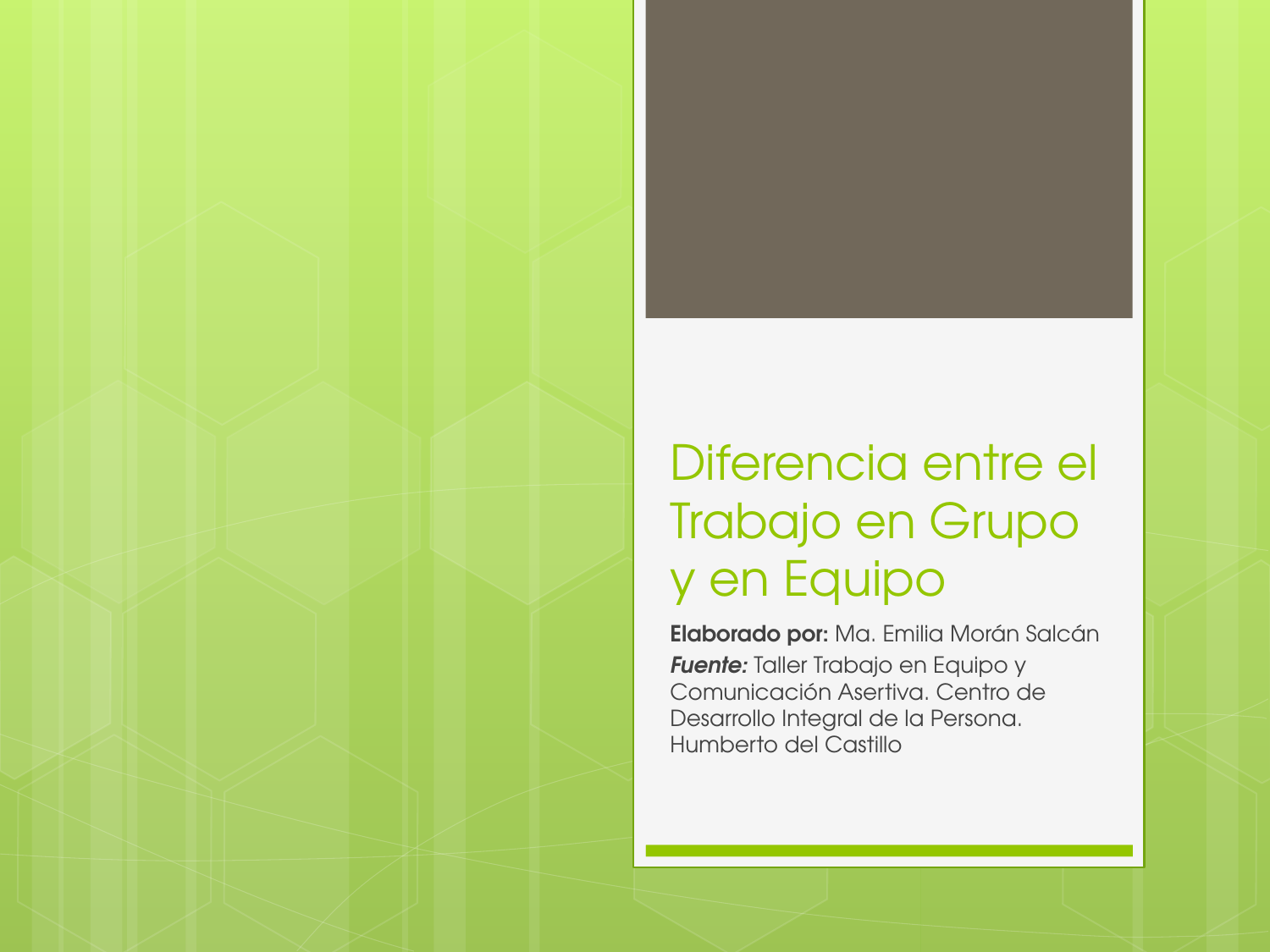

# Diferencia entre el Trabajo en Grupo y en Equipo
Elaborado por: Ma. Emilia Morán Salcán
Fuente: Taller Trabajo en Equipo y Comunicación Asertiva. Centro de Desarrollo Integral de la Persona. Humberto del Castillo